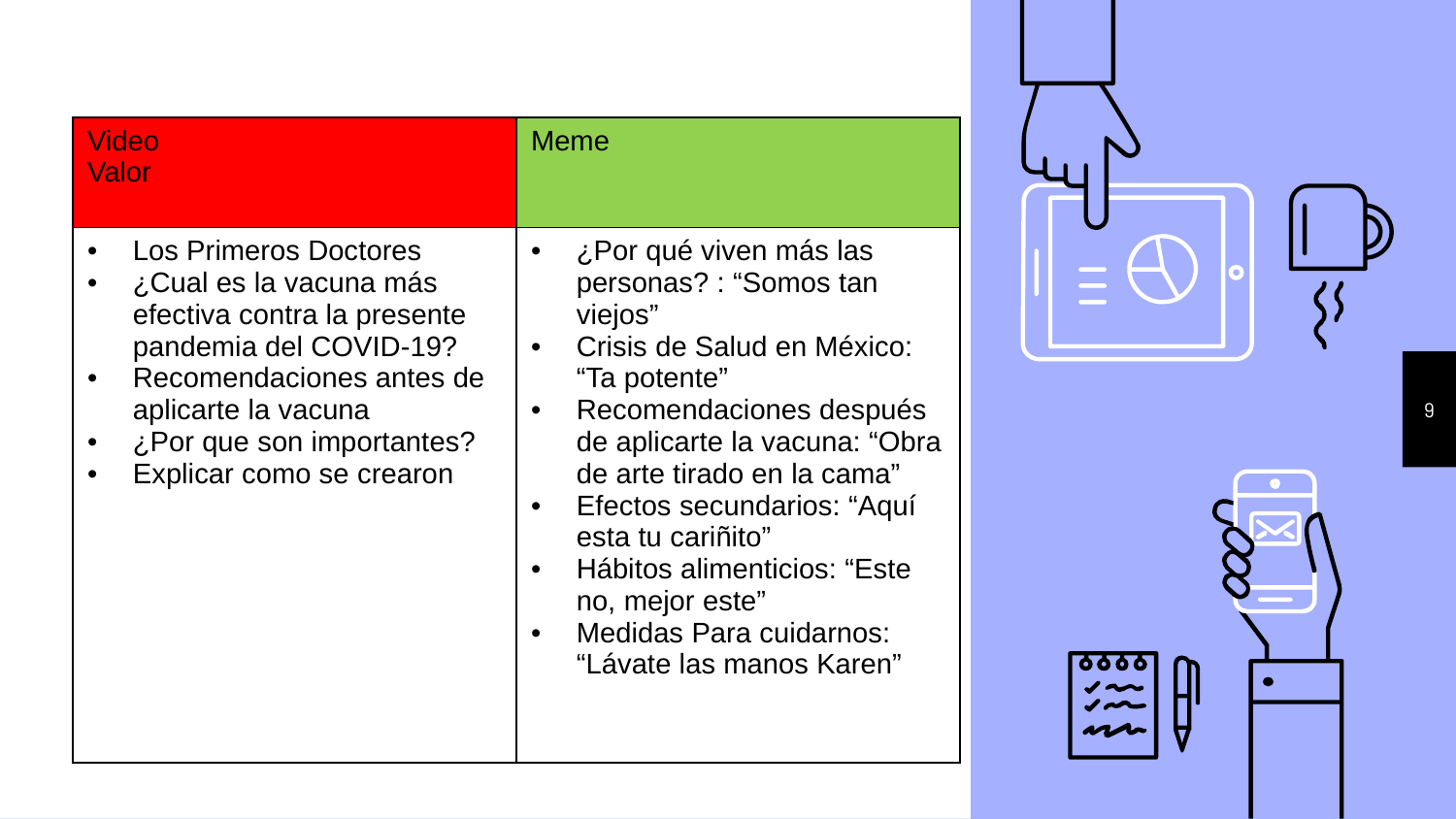

| Video Valor | Meme |
| --- | --- |
| Los Primeros Doctores ¿Cual es la vacuna más efectiva contra la presente pandemia del COVID-19? Recomendaciones antes de aplicarte la vacuna ¿Por que son importantes? Explicar como se crearon | ¿Por qué viven más las personas? : “Somos tan viejos” Crisis de Salud en México: “Ta potente” Recomendaciones después de aplicarte la vacuna: “Obra de arte tirado en la cama” Efectos secundarios: “Aquí esta tu cariñito” Hábitos alimenticios: “Este no, mejor este” Medidas Para cuidarnos: “Lávate las manos Karen” |
9